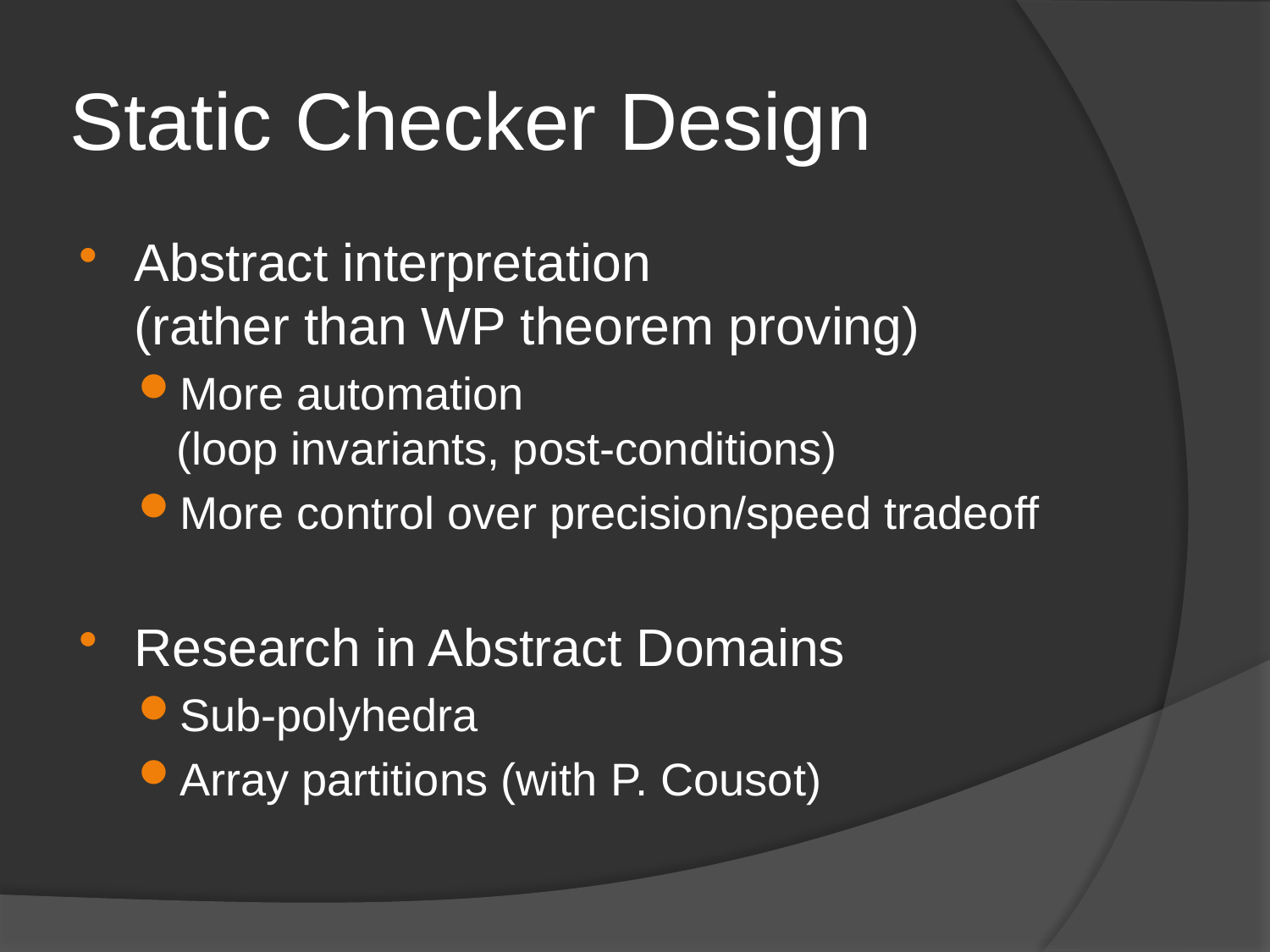

# Static Checker Design
Abstract interpretation
(rather than WP theorem proving)
More automation
(loop invariants, post-conditions)
More control over precision/speed tradeoff

Research in Abstract Domains
Sub-polyhedra
Array partitions (with P. Cousot)